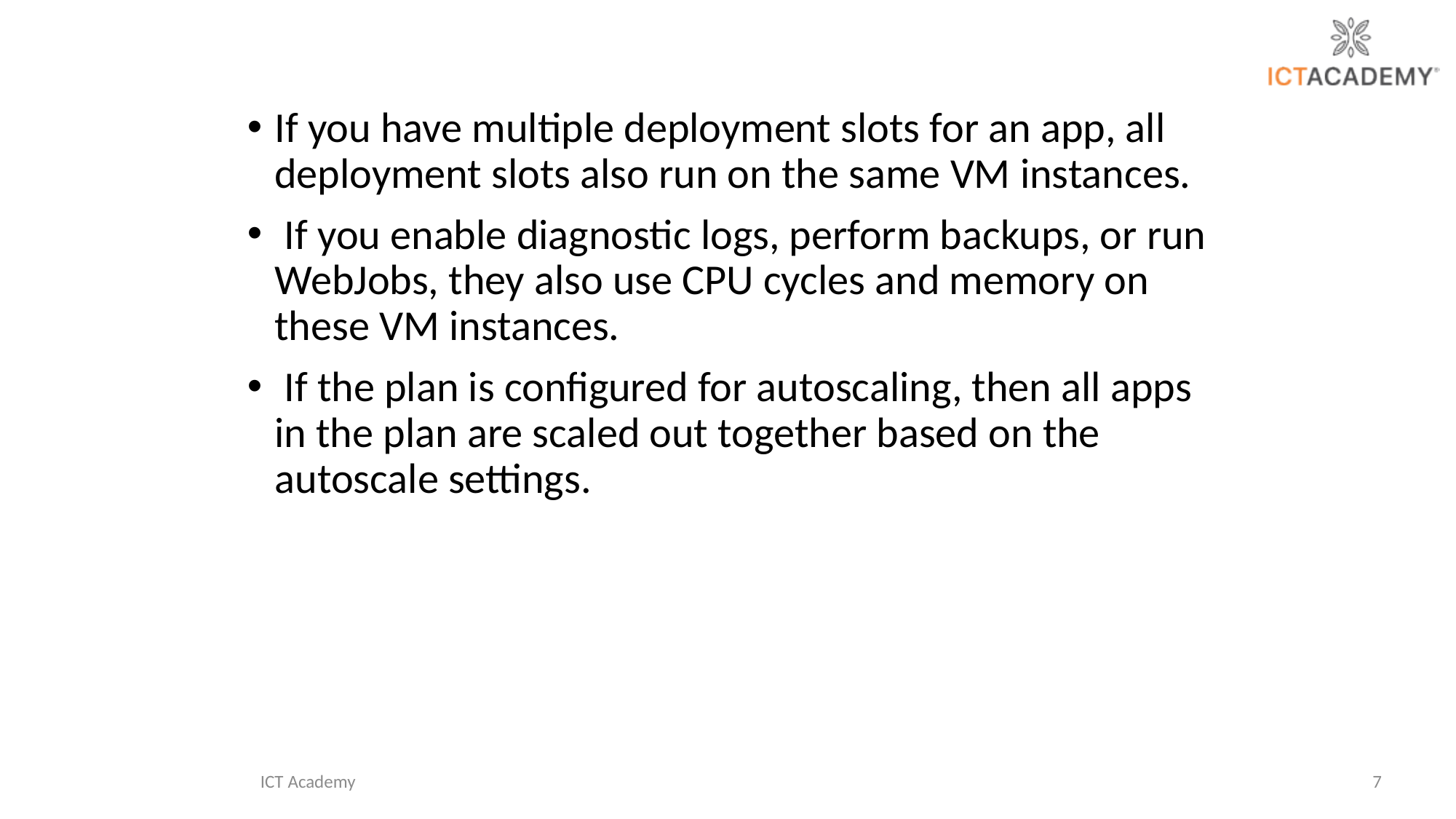

If you have multiple deployment slots for an app, all deployment slots also run on the same VM instances.
 If you enable diagnostic logs, perform backups, or run WebJobs, they also use CPU cycles and memory on these VM instances.
 If the plan is configured for autoscaling, then all apps in the plan are scaled out together based on the autoscale settings.
ICT Academy
7